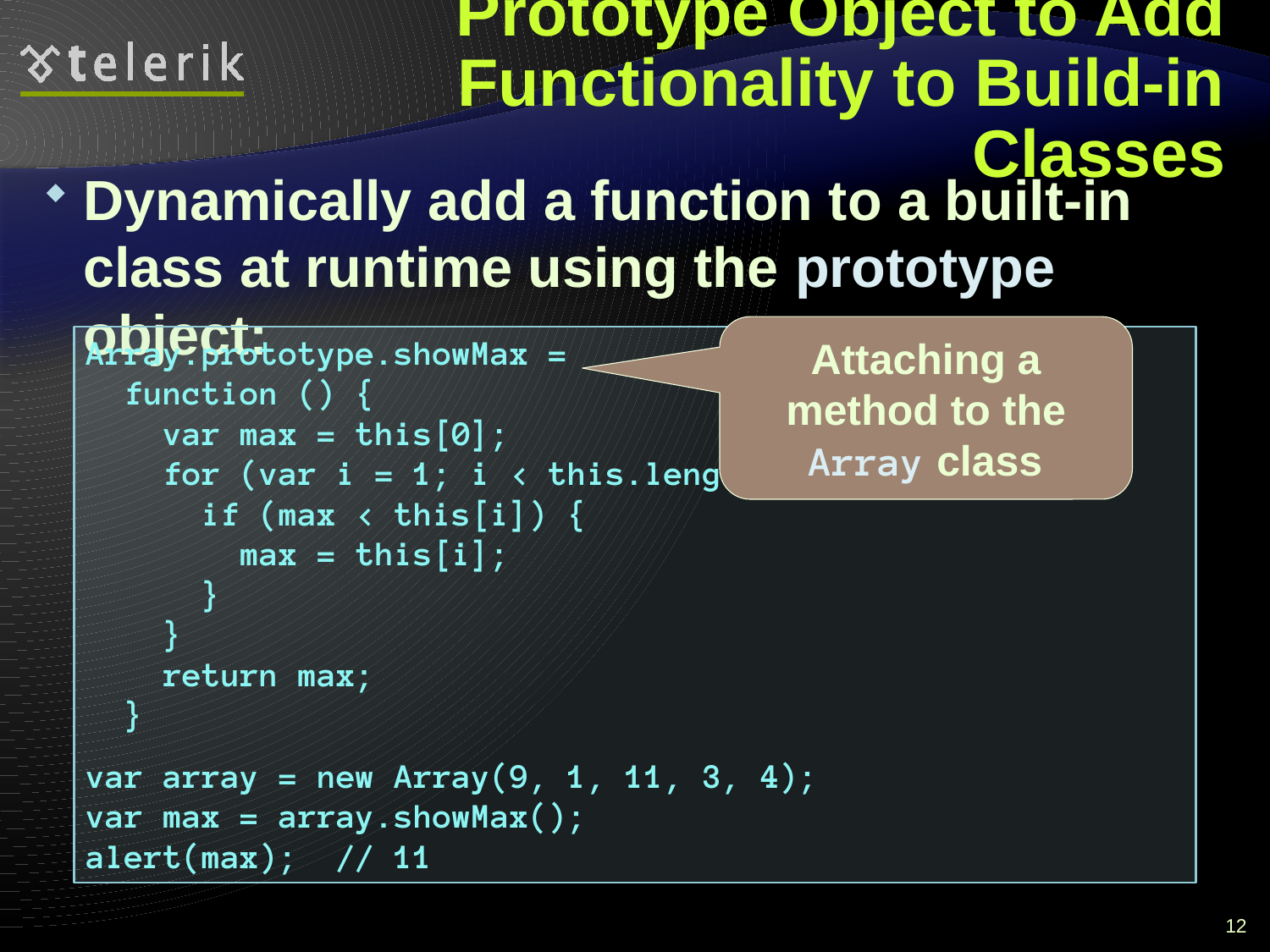

# Prototype Object to Add Functionality to Build-in Classes
Dynamically add a function to a built-in class at runtime using the prototype object:
Attaching a method to the Array class
Array.prototype.showMax =
  function () {
    var max = this[0];
    for (var i = 1; i < this.length; i++) {
      if (max < this[i]) {
        max = this[i];
      }
    }
    return max;
  }
var array = new Array(9, 1, 11, 3, 4);
var max = array.showMax();
alert(max);  // 11
12